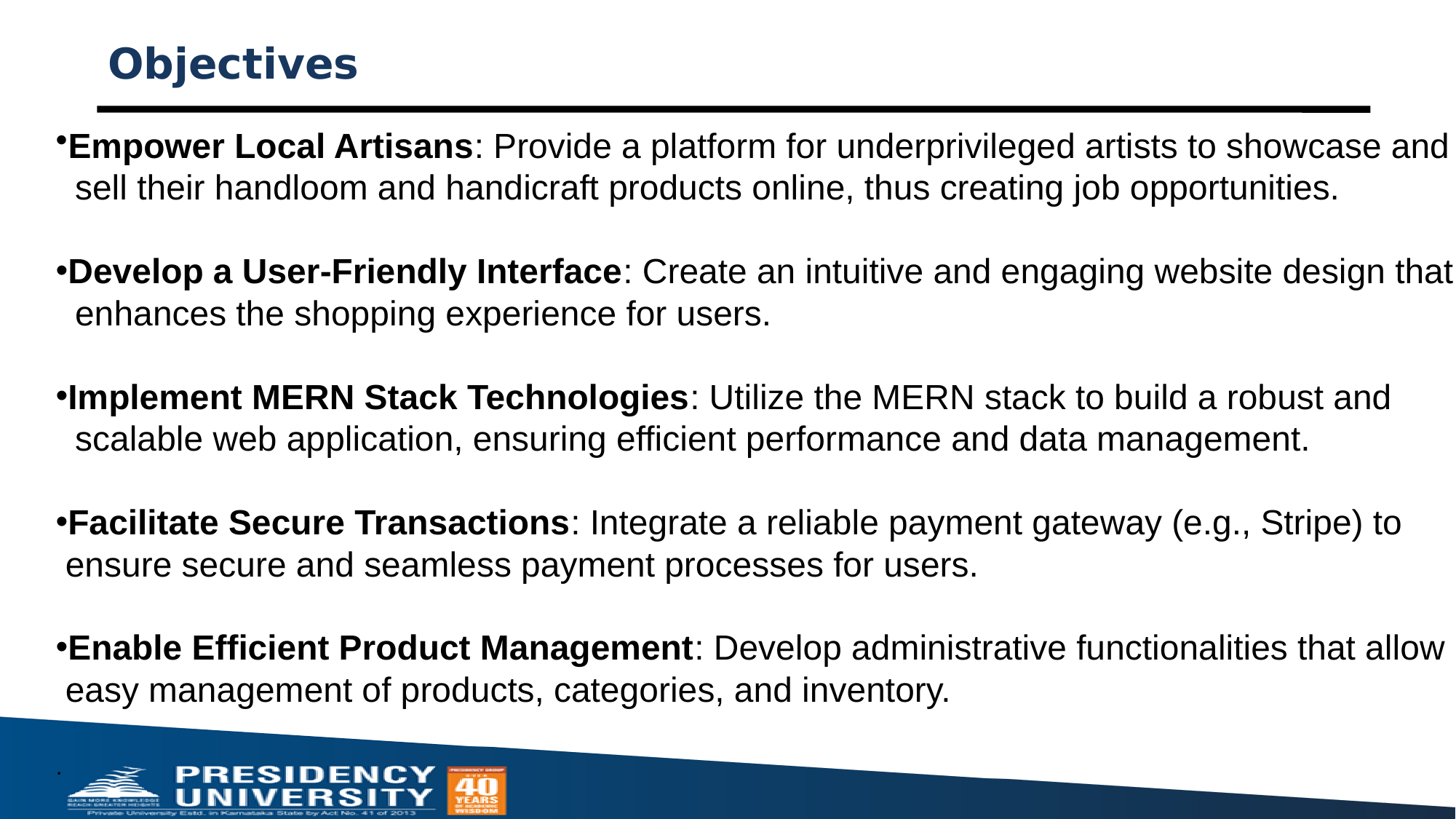

# Objectives
Empower Local Artisans: Provide a platform for underprivileged artists to showcase and
  sell their handloom and handicraft products online, thus creating job opportunities.

Develop a User-Friendly Interface: Create an intuitive and engaging website design that
  enhances the shopping experience for users.

Implement MERN Stack Technologies: Utilize the MERN stack to build a robust and
  scalable web application, ensuring efficient performance and data management.

Facilitate Secure Transactions: Integrate a reliable payment gateway (e.g., Stripe) to
 ensure secure and seamless payment processes for users.

Enable Efficient Product Management: Develop administrative functionalities that allow
 easy management of products, categories, and inventory.

.